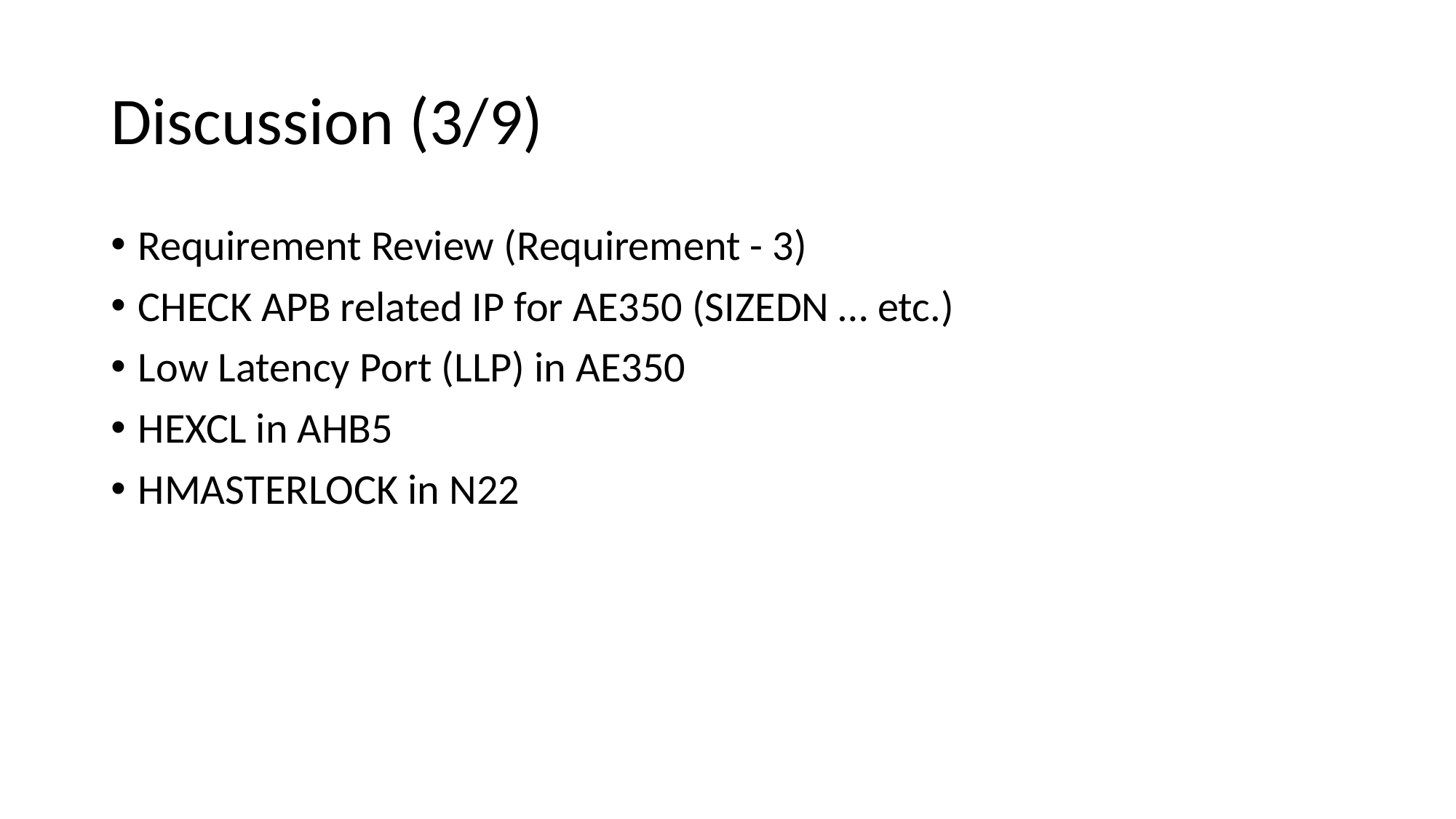

# Discussion (3/9)
Requirement Review (Requirement - 3)
CHECK APB related IP for AE350 (SIZEDN … etc.)
Low Latency Port (LLP) in AE350
HEXCL in AHB5
HMASTERLOCK in N22